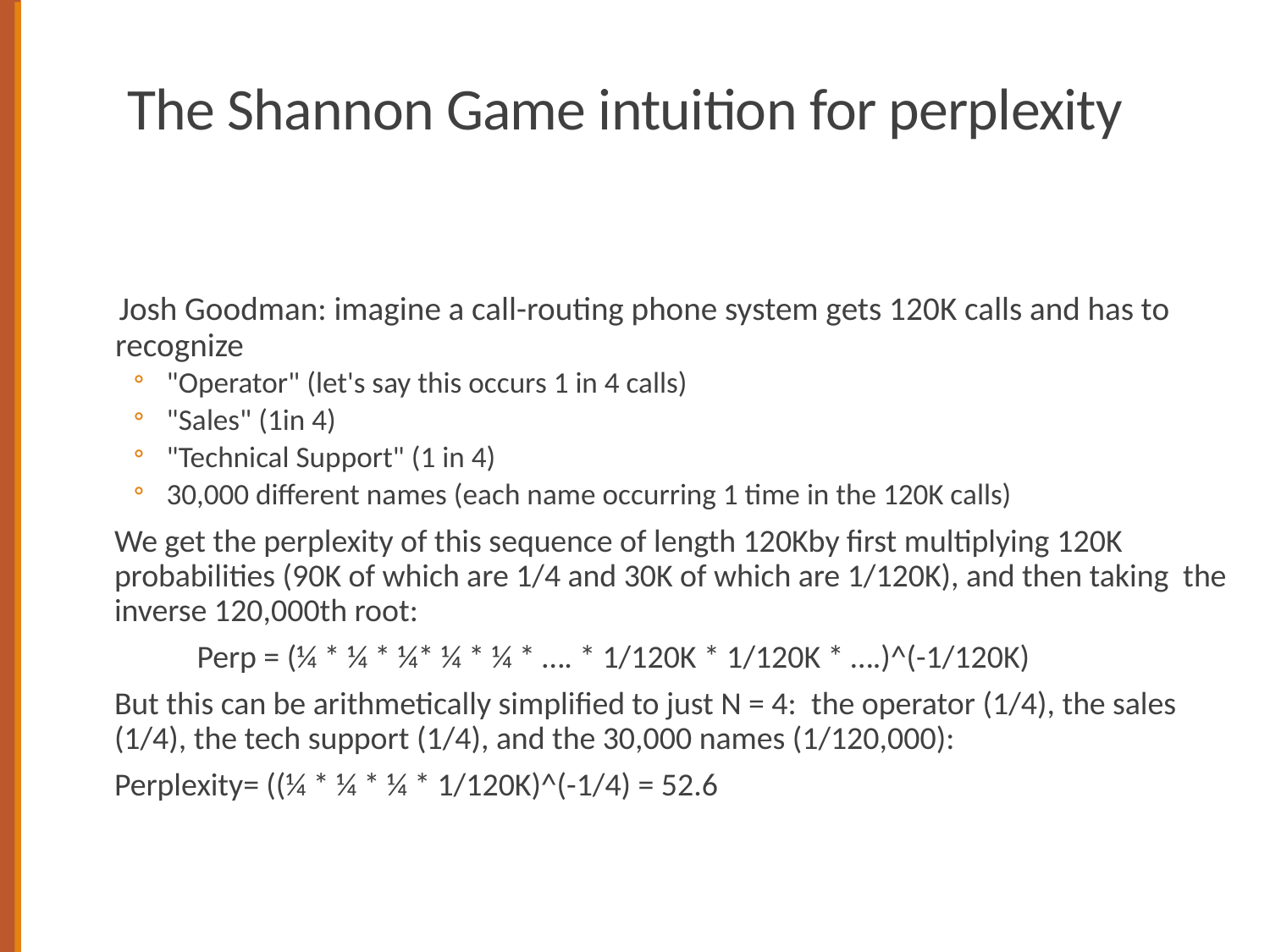

# The Shannon Game intuition for perplexity
Josh Goodman: imagine a call-routing phone system gets 120K calls and has to recognize
"Operator" (let's say this occurs 1 in 4 calls)
"Sales" (1in 4)
"Technical Support" (1 in 4)
30,000 different names (each name occurring 1 time in the 120K calls)
We get the perplexity of this sequence of length 120Kby first multiplying 120K probabilities (90K of which are 1/4 and 30K of which are 1/120K), and then taking  the inverse 120,000th root:
	Perp = (¼ * ¼ * ¼* ¼ * ¼ * …. * 1/120K * 1/120K * ….)^(-1/120K)
But this can be arithmetically simplified to just N = 4:  the operator (1/4), the sales (1/4), the tech support (1/4), and the 30,000 names (1/120,000):
Perplexity= ((¼ * ¼ * ¼ * 1/120K)^(-1/4) = 52.6